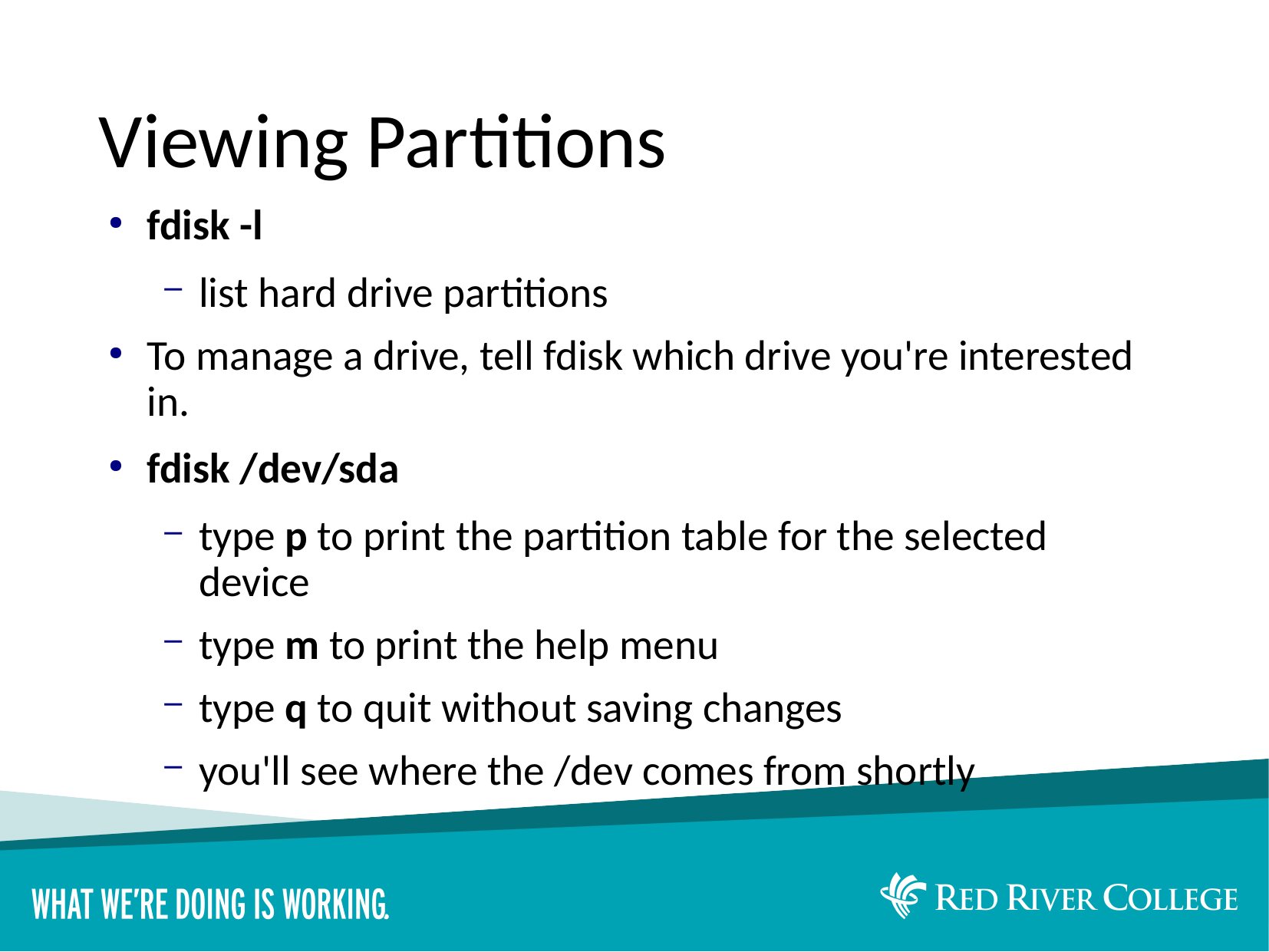

# Viewing Partitions
fdisk -l
list hard drive partitions
To manage a drive, tell fdisk which drive you're interested in.
fdisk /dev/sda
type p to print the partition table for the selected device
type m to print the help menu
type q to quit without saving changes
you'll see where the /dev comes from shortly